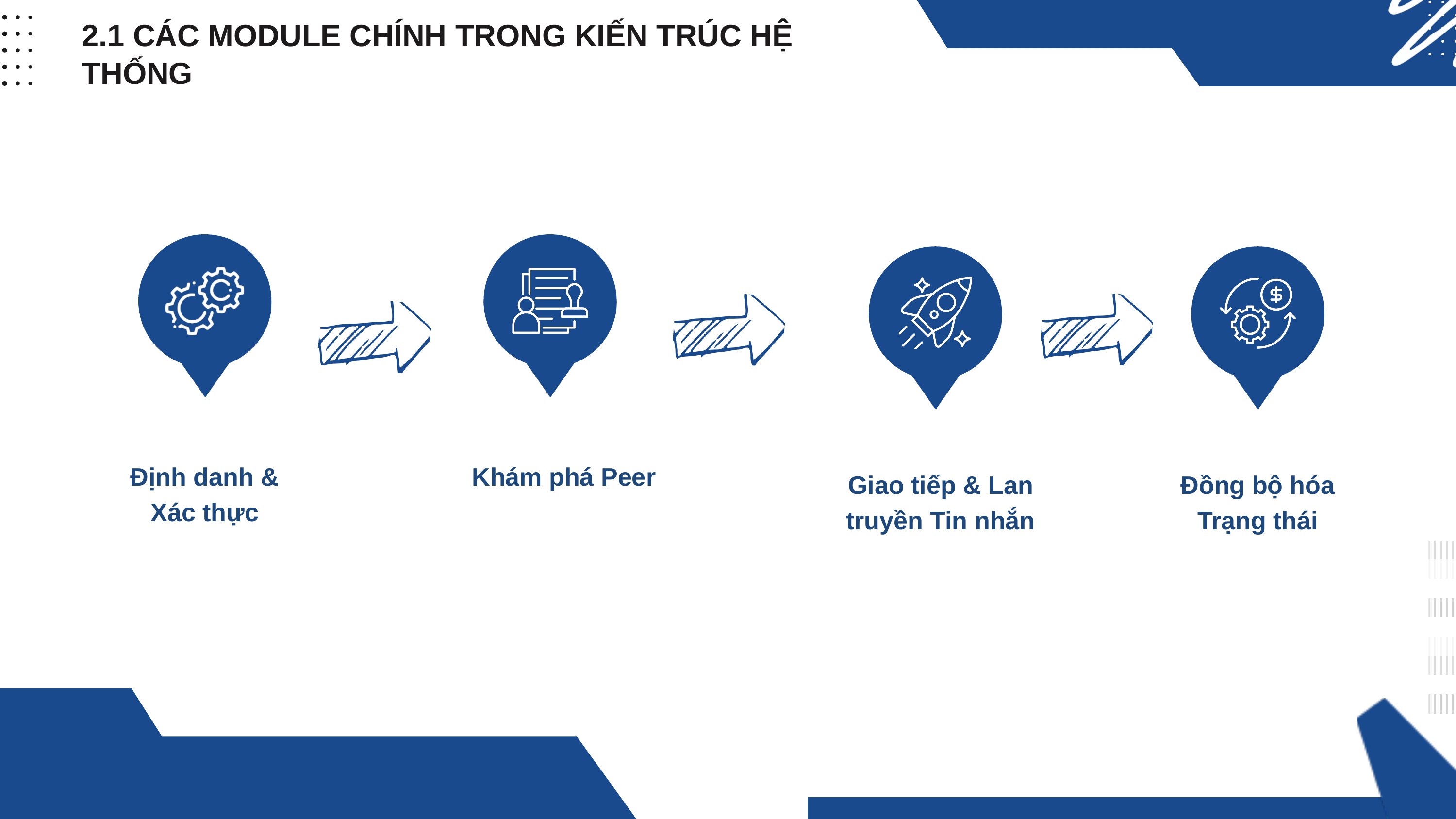

2.1 CÁC MODULE CHÍNH TRONG KIẾN TRÚC HỆ THỐNG

Định danh & Xác thực
Khám phá Peer
Giao tiếp & Lan truyền Tin nhắn
Đồng bộ hóa Trạng thái